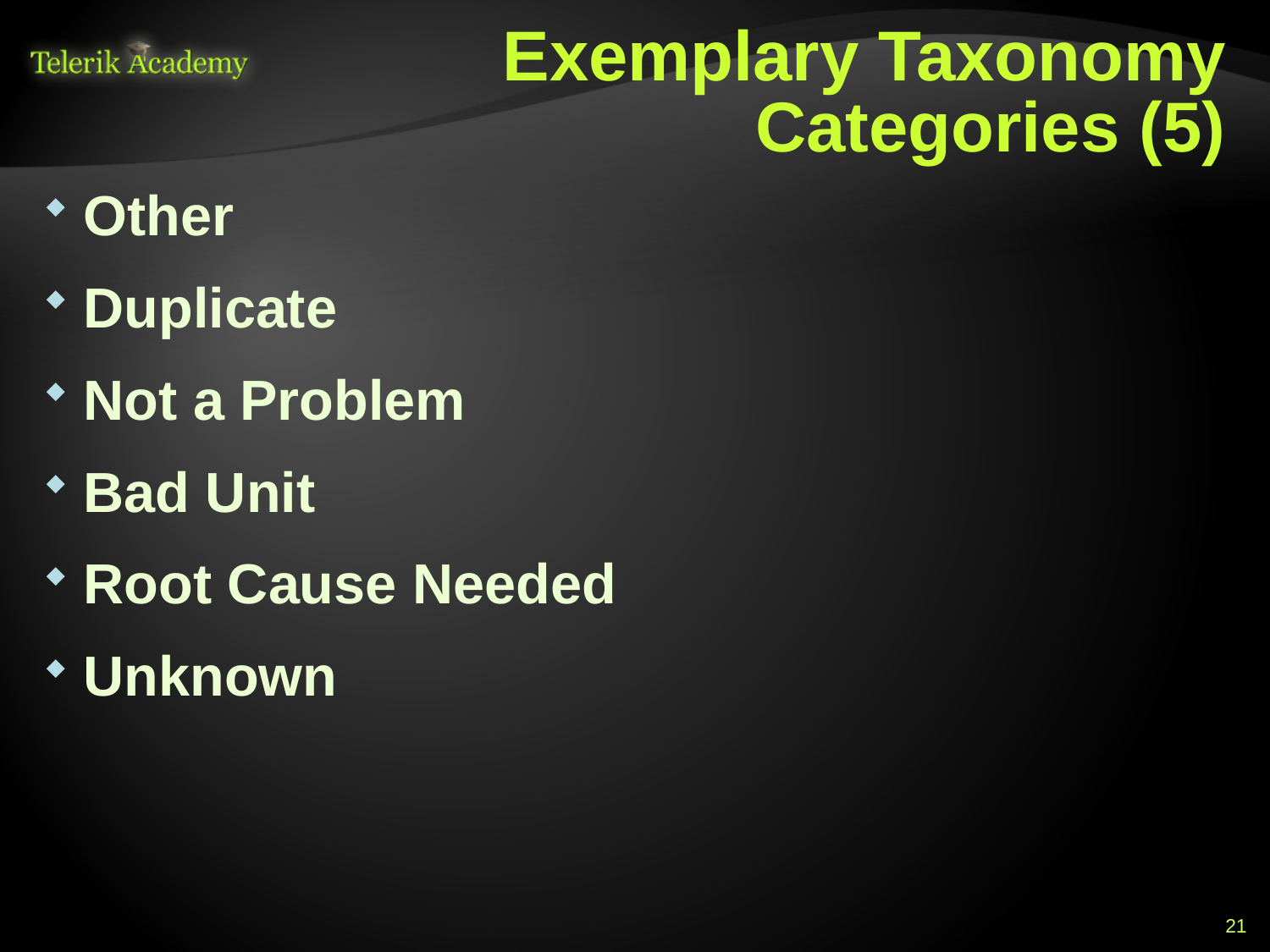

# Exemplary Taxonomy Categories (5)
Other
Duplicate
Not a Problem
Bad Unit
Root Cause Needed
Unknown
21